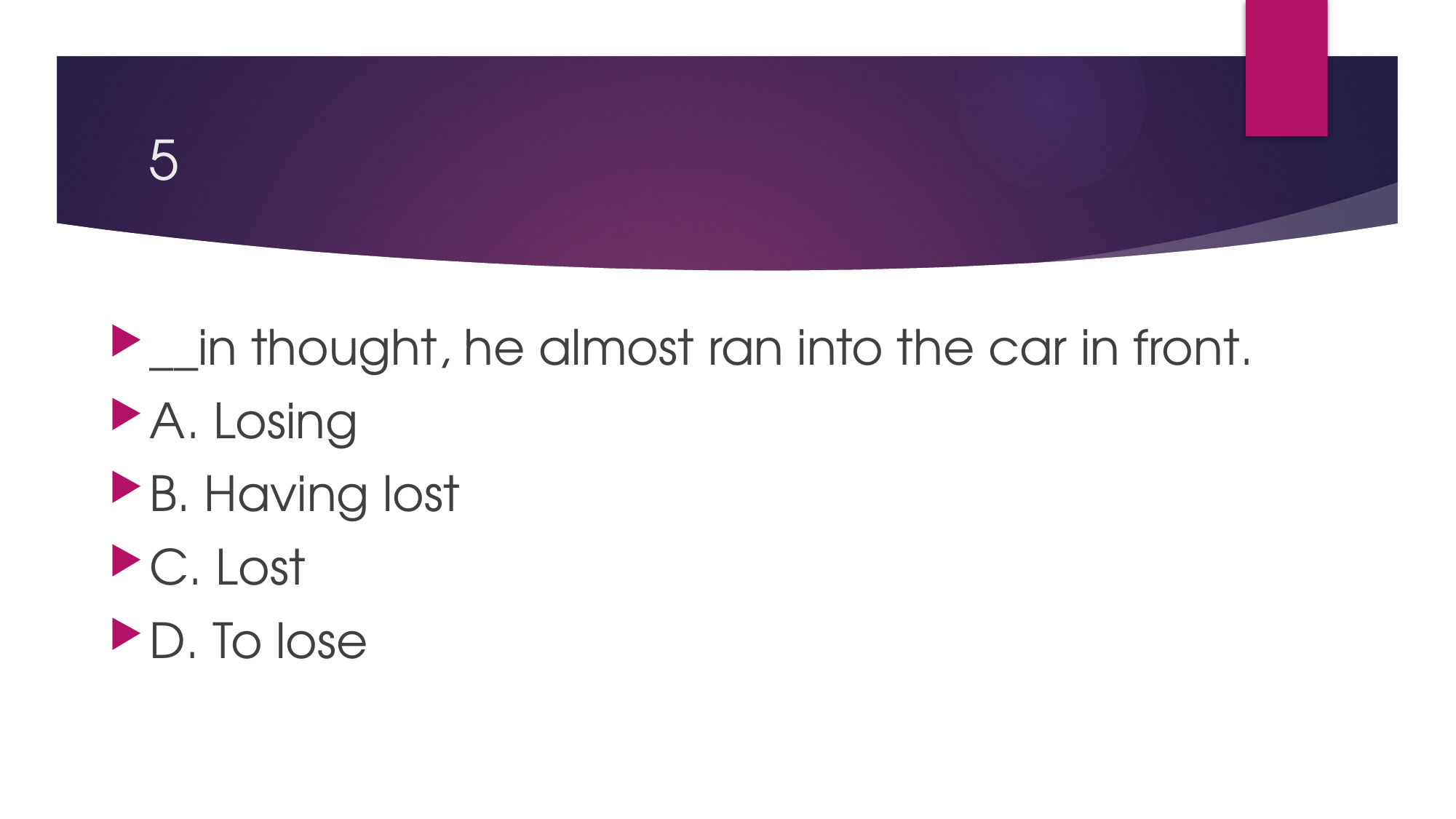

# 5
__in thought, he almost ran into the car in front.
A. Losing
B. Having lost
C. Lost
D. To lose